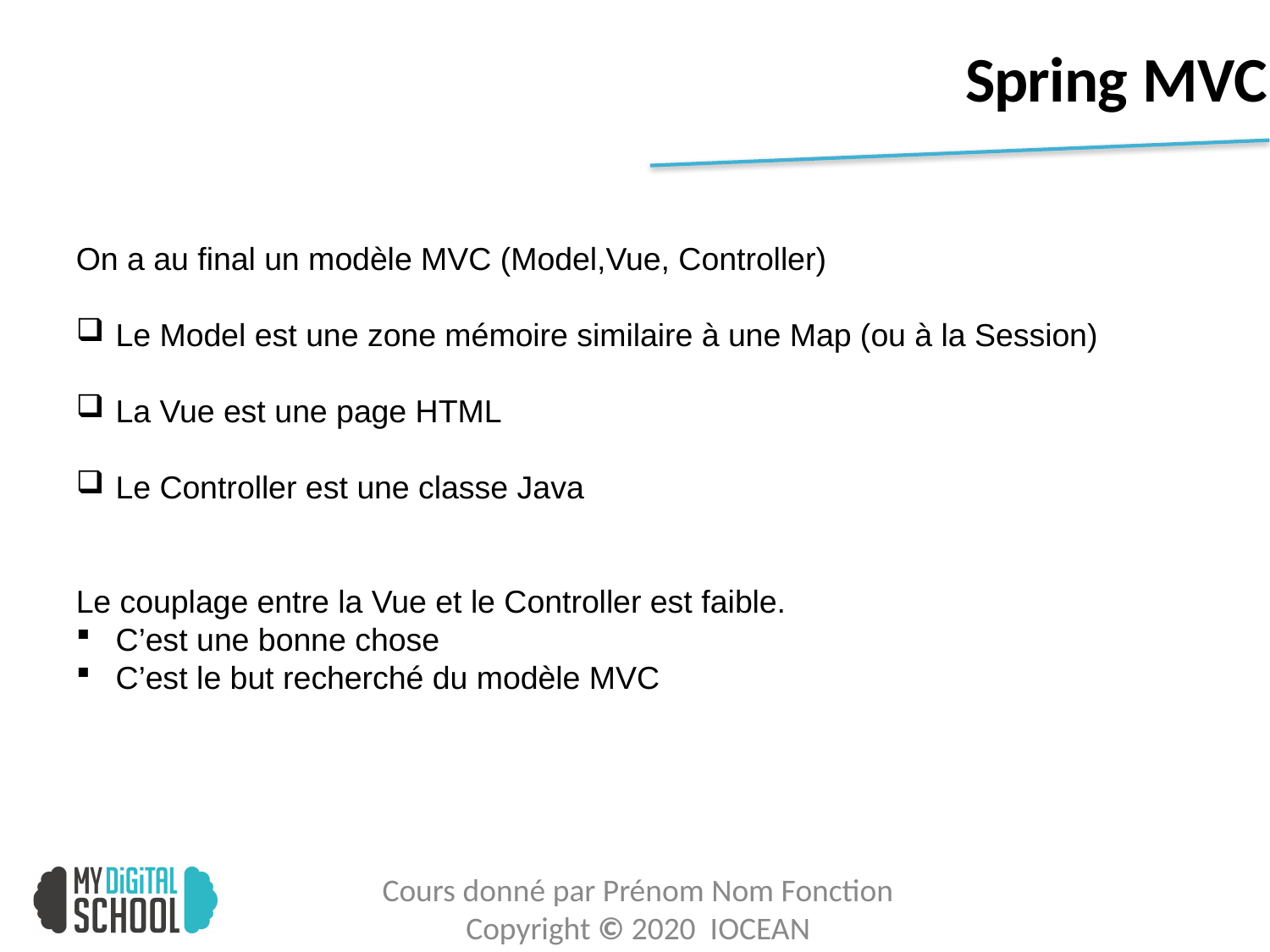

# Spring MVC
On a au final un modèle MVC (Model,Vue, Controller)

Le Model est une zone mémoire similaire à une Map (ou à la Session)

La Vue est une page HTML

Le Controller est une classe Java

Le couplage entre la Vue et le Controller est faible.
C’est une bonne chose
C’est le but recherché du modèle MVC